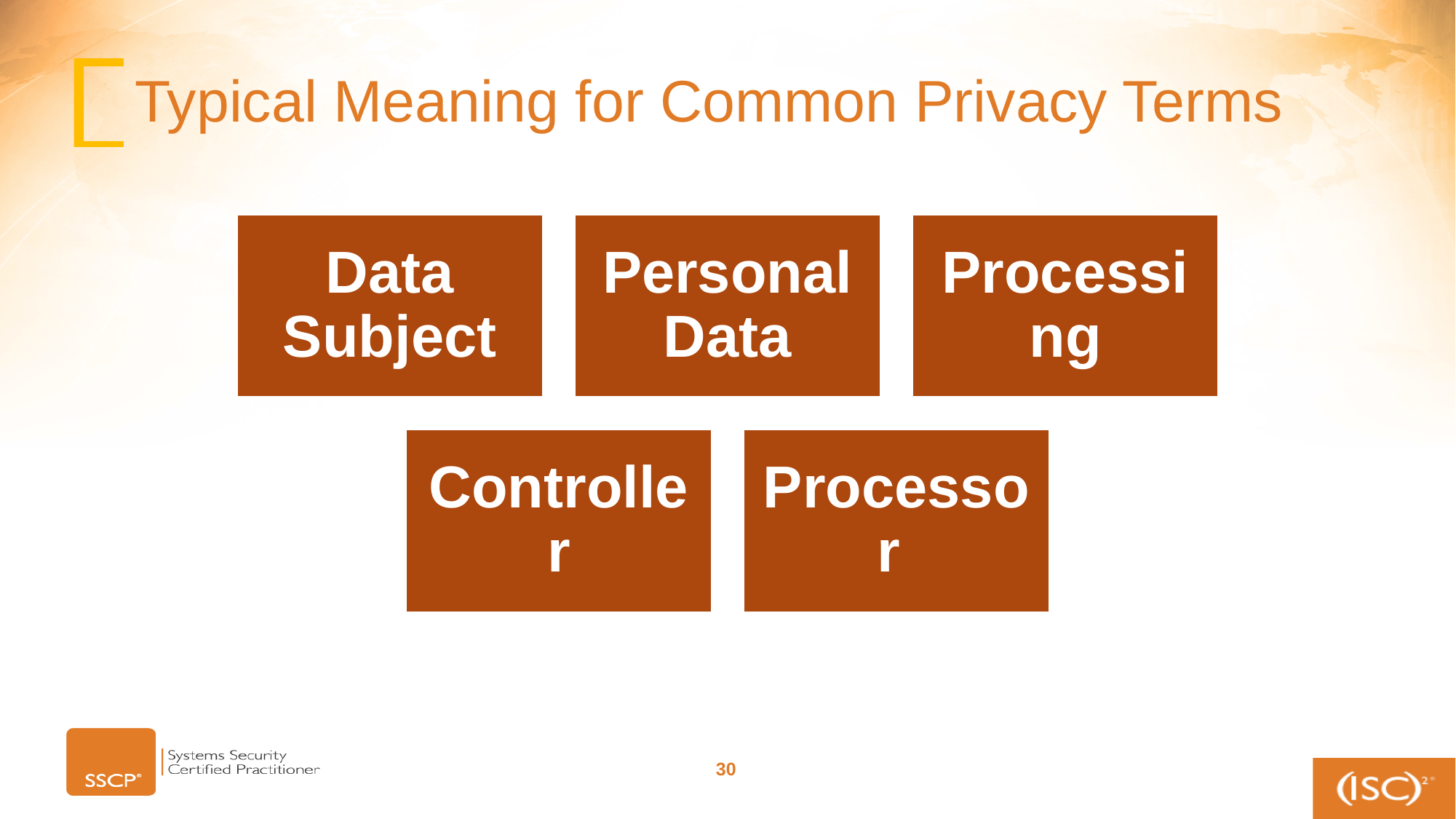

# Typical Meaning for Common Privacy Terms
Data Subject
Personal Data
Processing
Controller
Processor